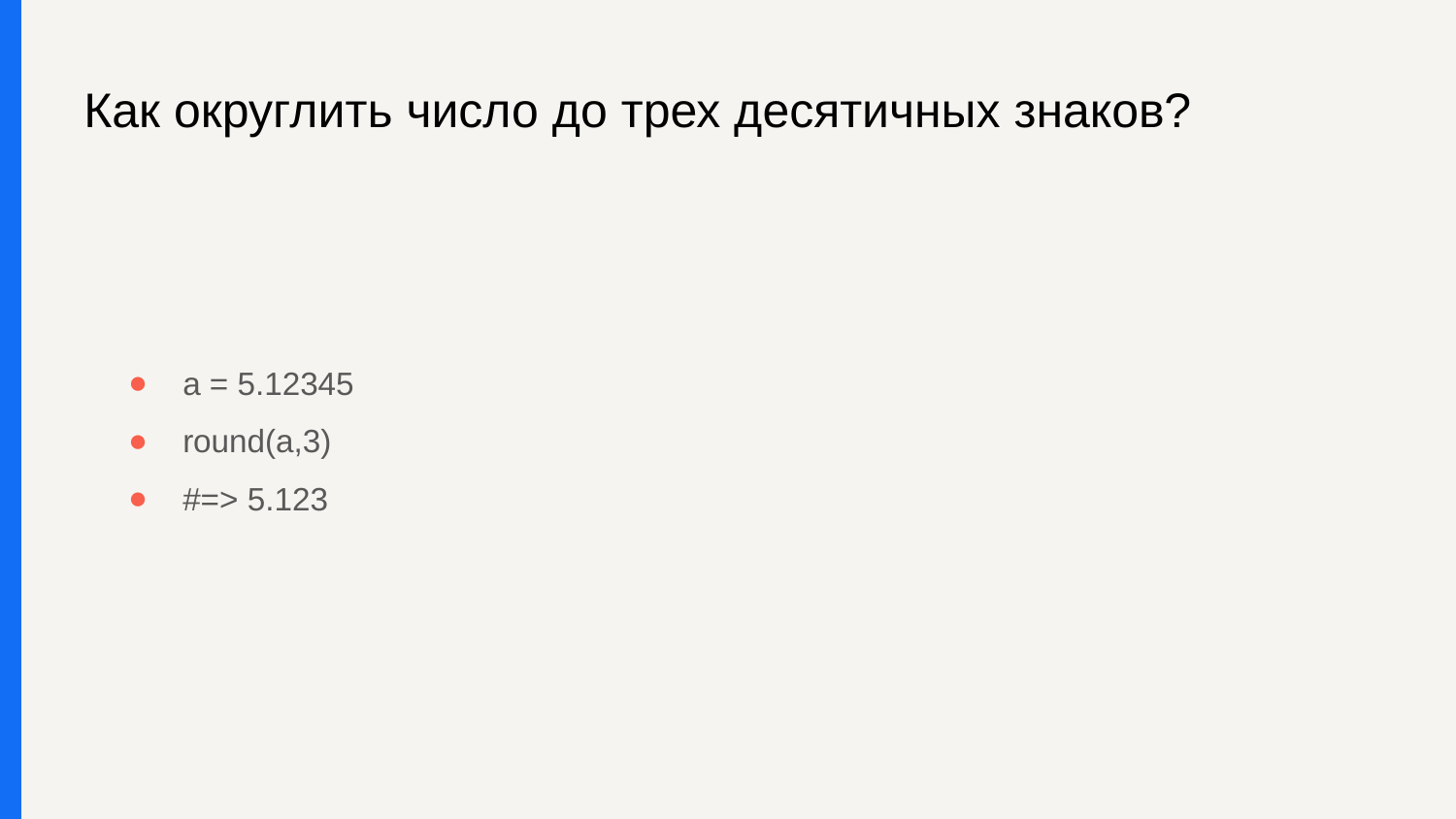

# Как округлить число до трех десятичных знаков?
a = 5.12345
round(a,3)
#=> 5.123